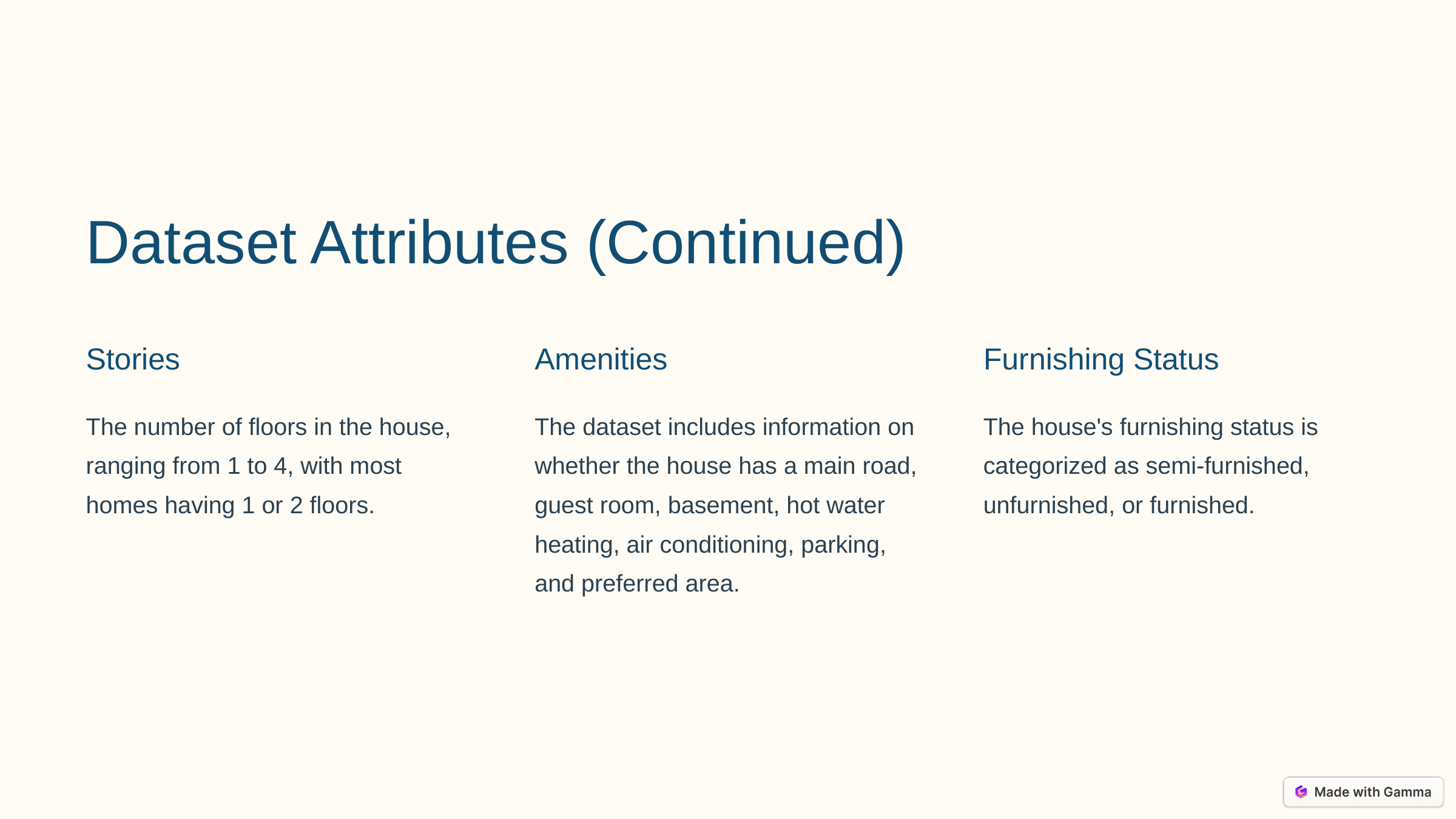

Dataset Attributes (Continued)
Stories
Amenities
Furnishing Status
The number of floors in the house, ranging from 1 to 4, with most homes having 1 or 2 floors.
The dataset includes information on whether the house has a main road, guest room, basement, hot water heating, air conditioning, parking, and preferred area.
The house's furnishing status is categorized as semi-furnished, unfurnished, or furnished.